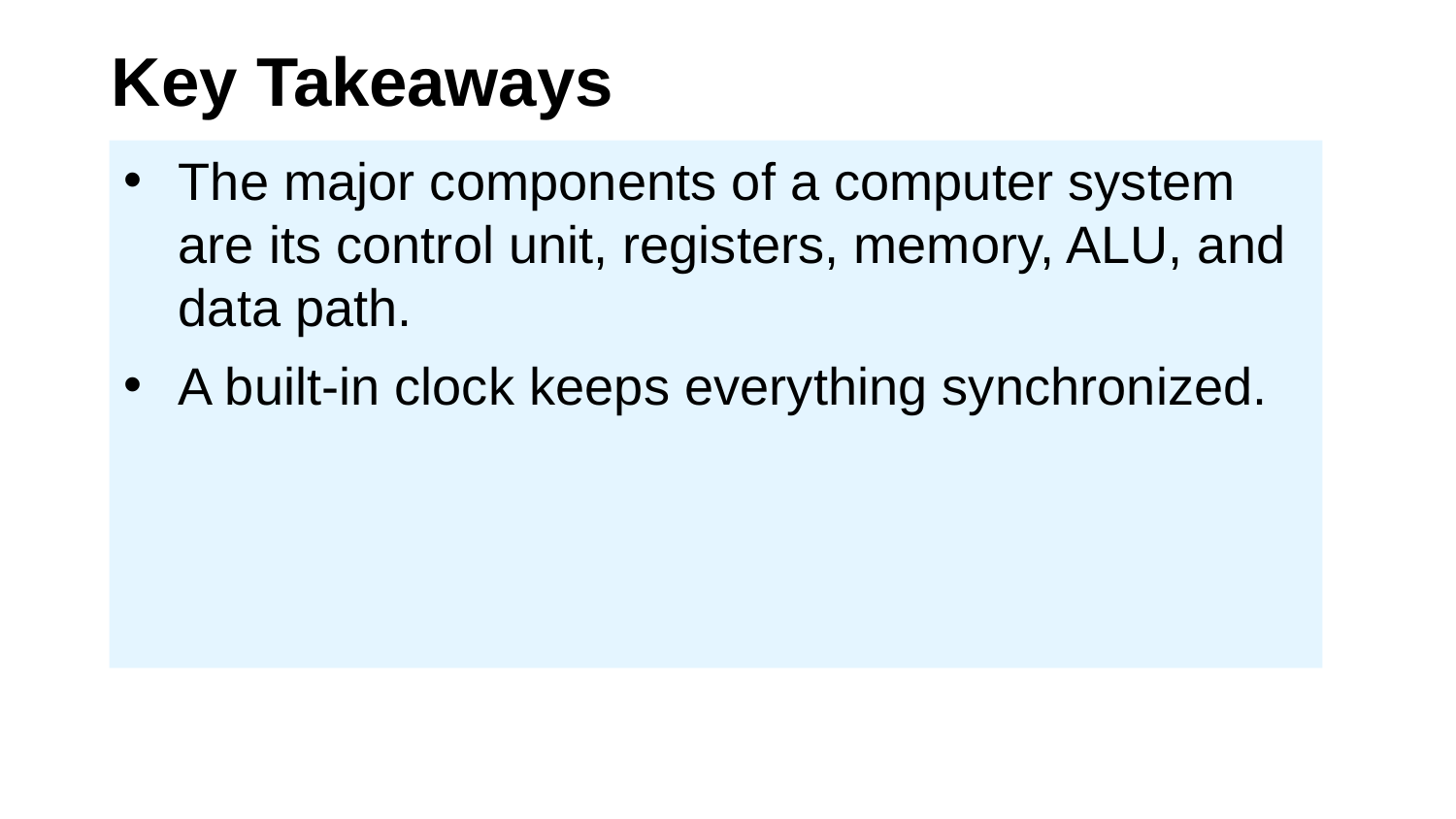

Key Takeaways
The major components of a computer system are its control unit, registers, memory, ALU, and data path.
A built-in clock keeps everything synchronized.